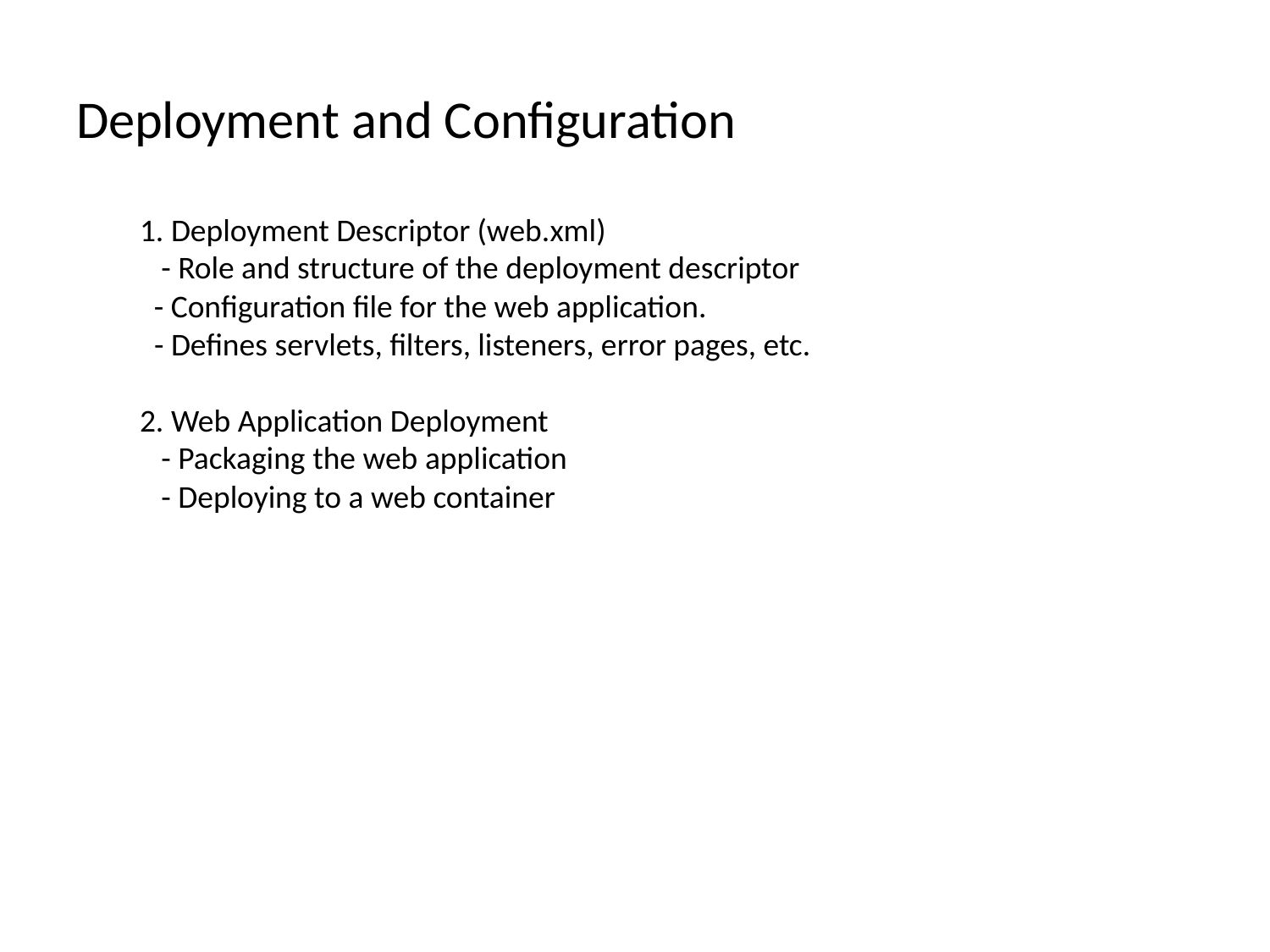

# Deployment and Configuration

1. Deployment Descriptor (web.xml)
   - Role and structure of the deployment descriptor
  - Configuration file for the web application.
  - Defines servlets, filters, listeners, error pages, etc.
2. Web Application Deployment
   - Packaging the web application
   - Deploying to a web container